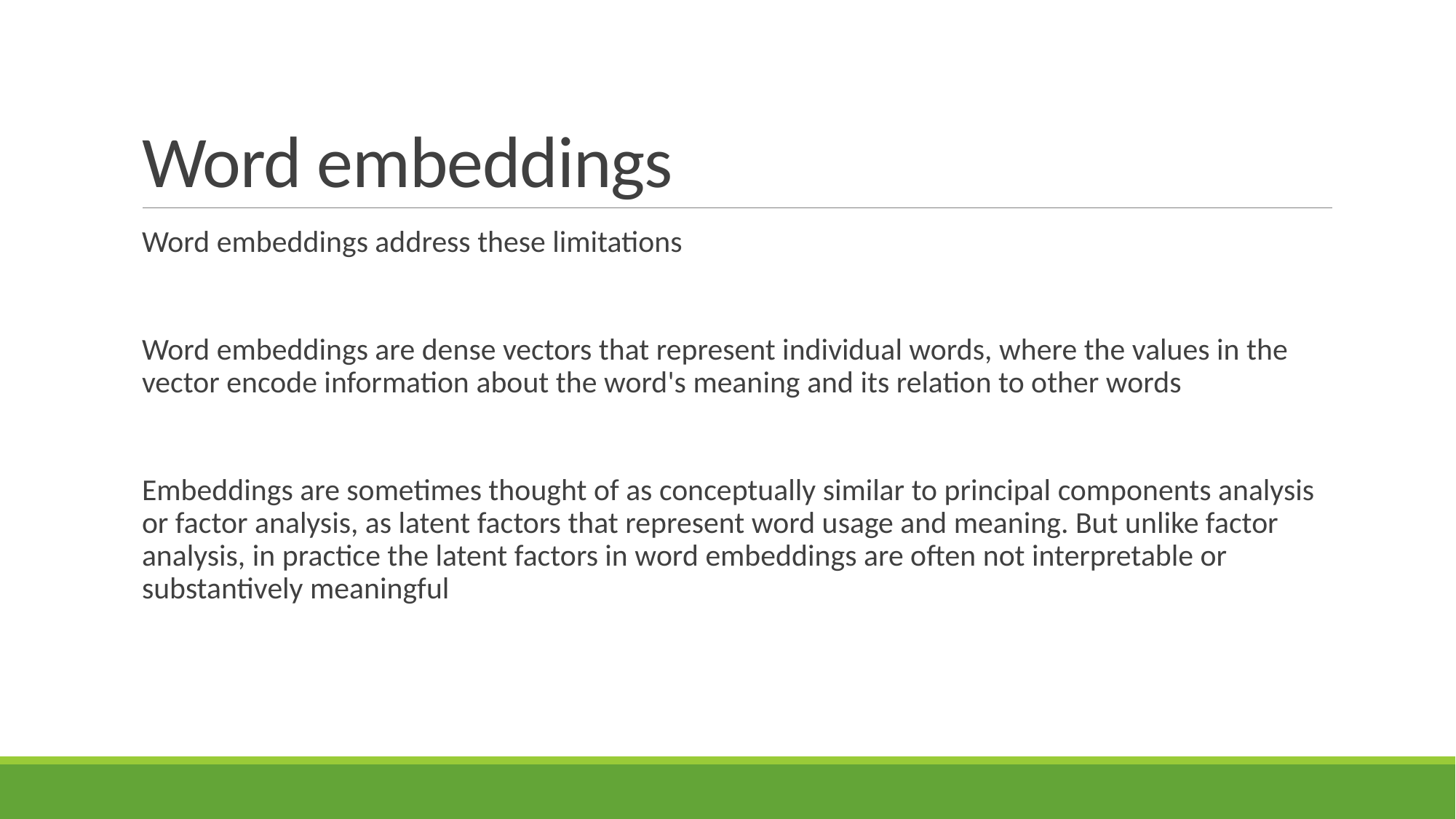

# Word embeddings
Word embeddings address these limitations

Word embeddings are dense vectors that represent individual words, where the values in the vector encode information about the word's meaning and its relation to other words

Embeddings are sometimes thought of as conceptually similar to principal components analysis or factor analysis, as latent factors that represent word usage and meaning. But unlike factor analysis, in practice the latent factors in word embeddings are often not interpretable or substantively meaningful